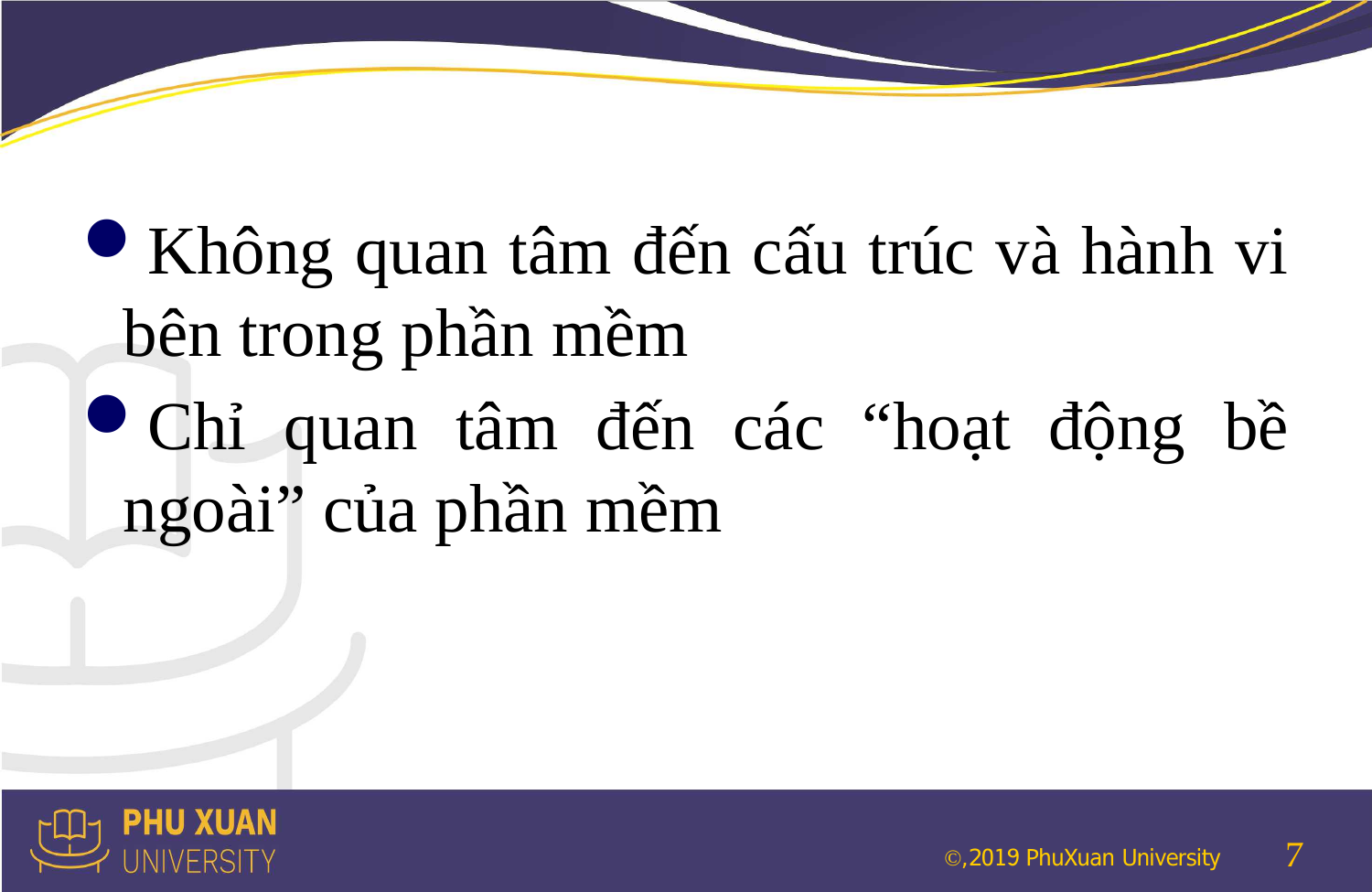

#
Không quan tâm đến cấu trúc và hành vi bên trong phần mềm
Chỉ quan tâm đến các “hoạt động bề ngoài” của phần mềm

7